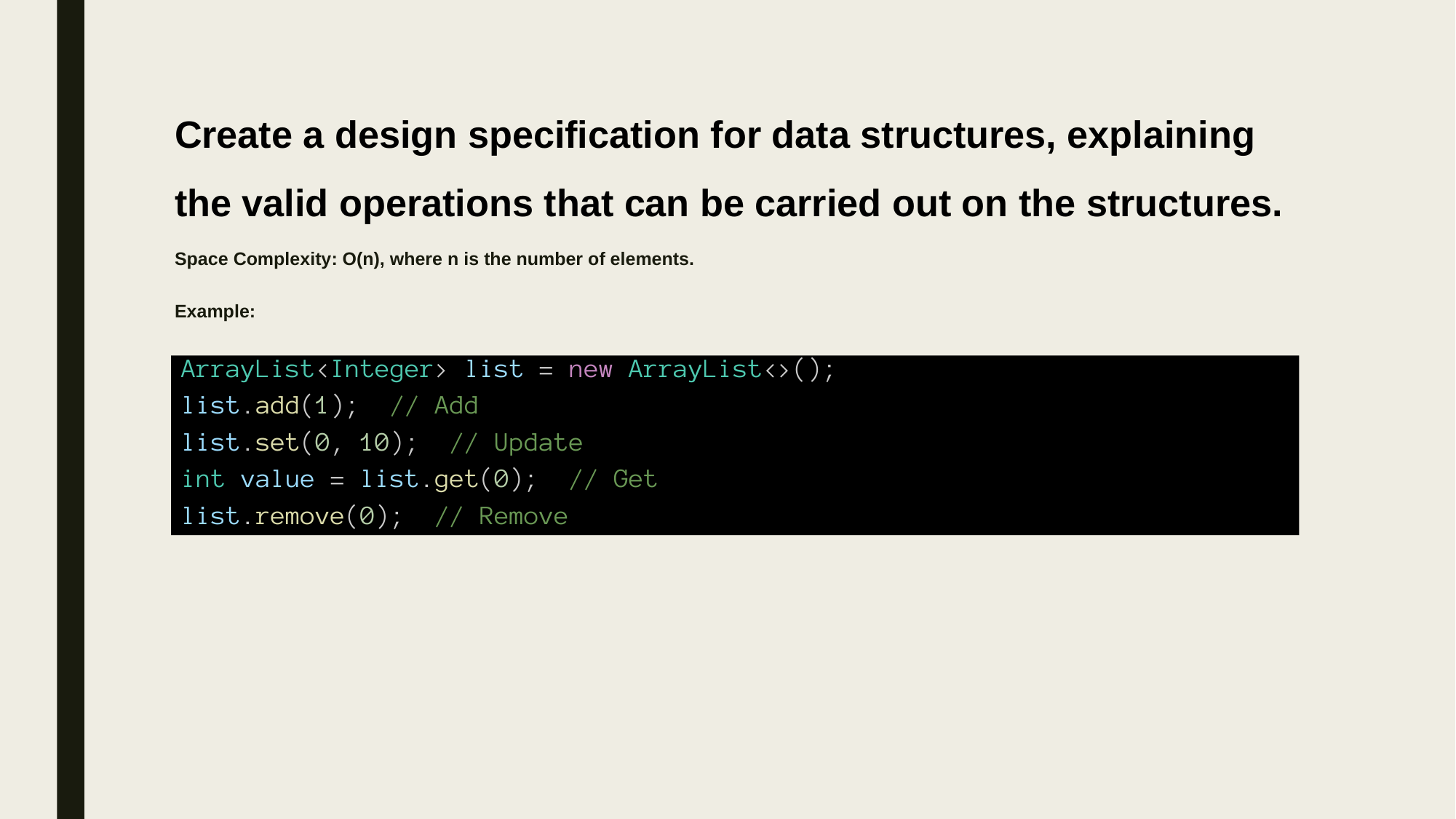

# Create a design specification for data structures, explaining the valid operations that can be carried out on the structures.
Space Complexity: O(n), where n is the number of elements.
Example:

ArrayList<Integer> list = new ArrayList<>();
list.add(1);  // Add
list.set(0, 10);  // Update
int value = list.get(0);  // Get
list.remove(0);  // Remove